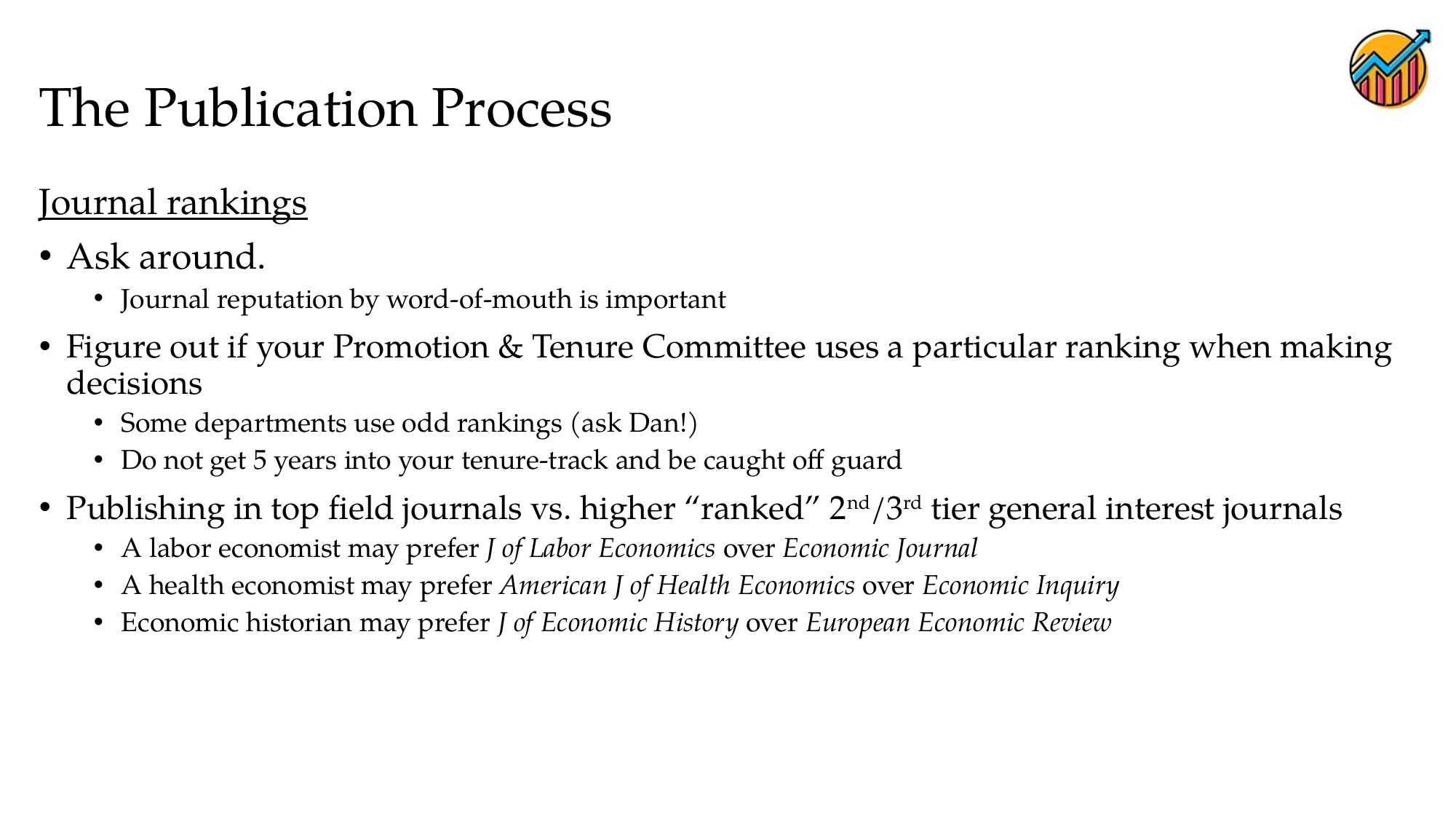

# The Publication Process
Journal rankings
Ask around.
Journal reputation by word-of-mouth is important
Figure out if your Promotion & Tenure Committee uses a particular ranking when making decisions
Some departments use odd rankings (ask Dan!)
Do not get 5 years into your tenure-track and be caught off guard
Publishing in top field journals vs. higher “ranked” 2nd/3rd tier general interest journals
A labor economist may prefer J of Labor Economics over Economic Journal
A health economist may prefer American J of Health Economics over Economic Inquiry
Economic historian may prefer J of Economic History over European Economic Review